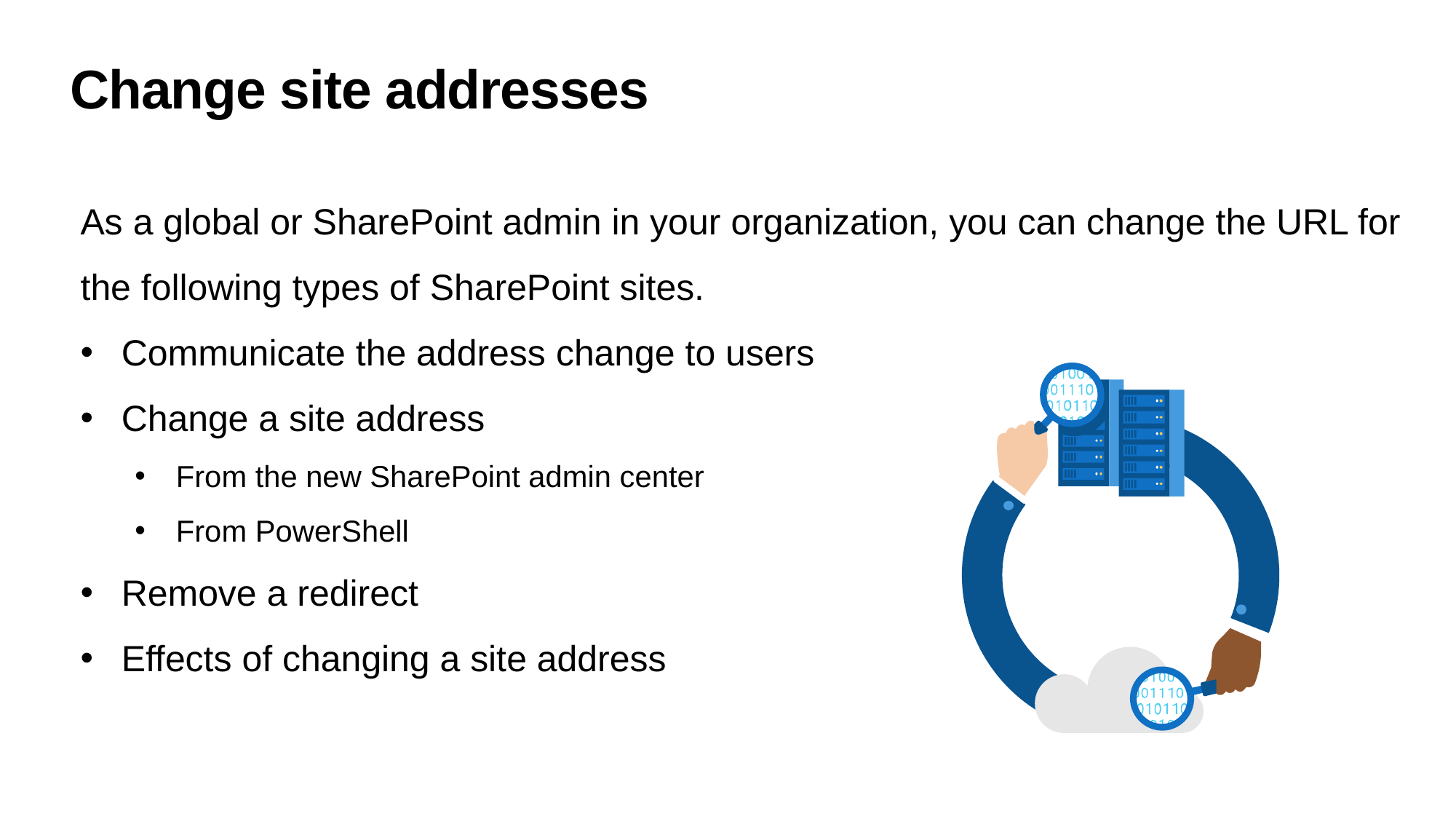

# Change site addresses
As a global or SharePoint admin in your organization, you can change the URL for the following types of SharePoint sites.
Communicate the address change to users
Change a site address
From the new SharePoint admin center
From PowerShell
Remove a redirect
Effects of changing a site address